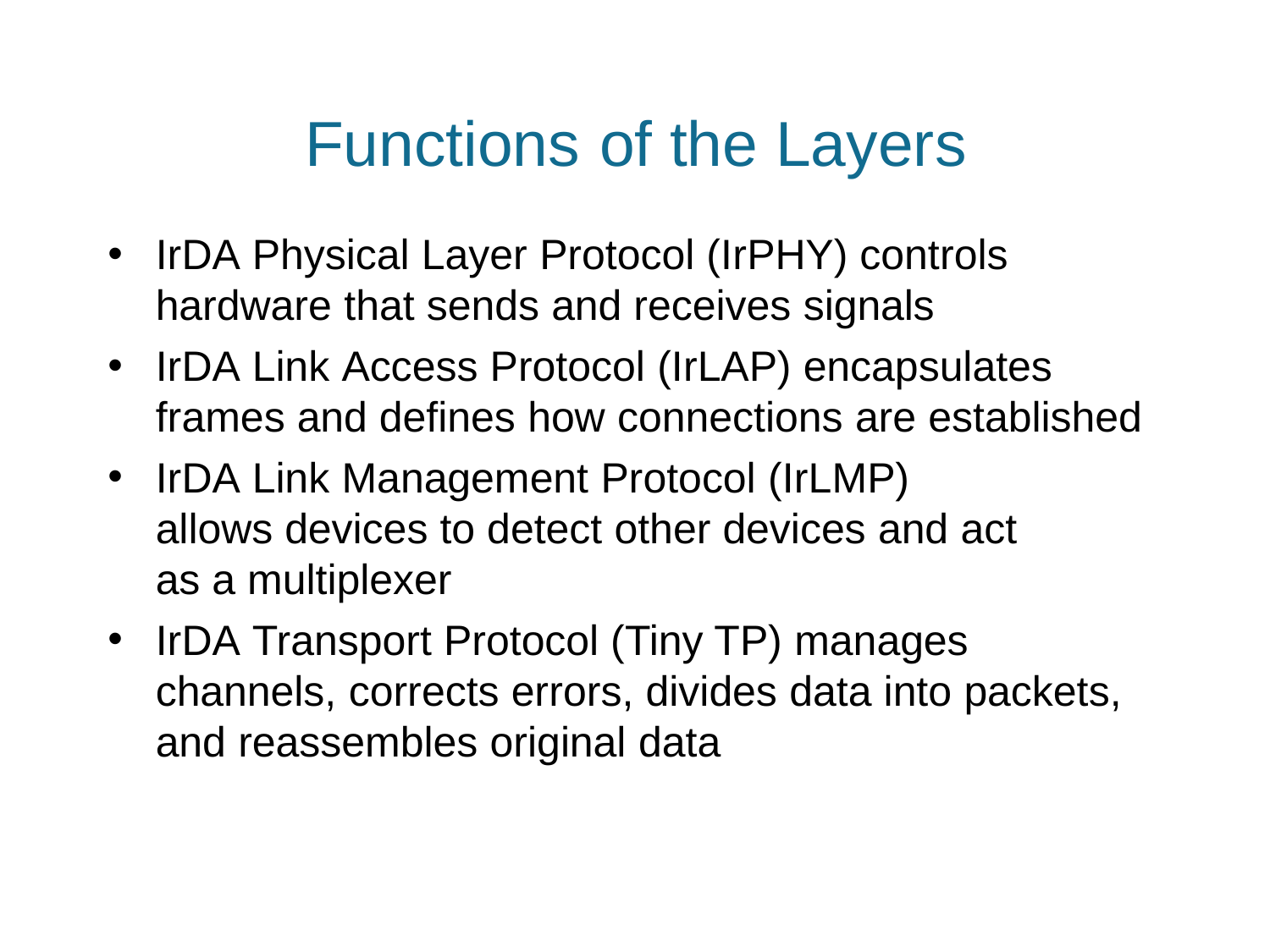

Functions	of the	Layers
IrDA Physical Layer Protocol (IrPHY) controls
hardware that sends and receives signals

IrDA Link Access Protocol (IrLAP) encapsulates frames and defines how connections are established

IrDA Link Management Protocol (IrLMP) allows devices to detect other devices and act as a multiplexer

IrDA Transport Protocol (Tiny TP) manages channels, corrects errors, divides data into packets, and reassembles original data